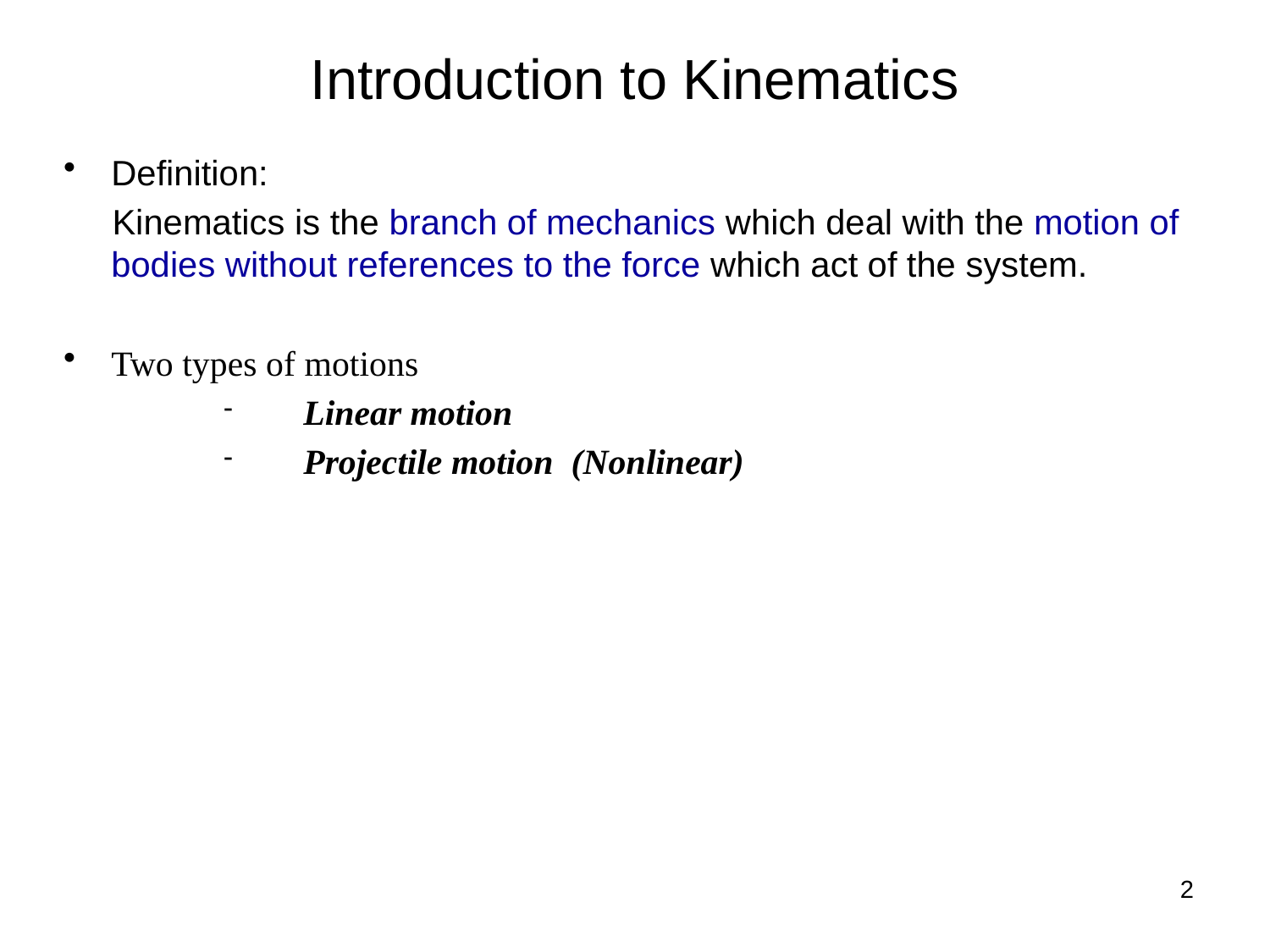

# Introduction to Kinematics
Definition:
     Kinematics is the branch of mechanics which deal with the motion of bodies without references to the force which act of the system.

Two types of motions
Linear motion
Projectile motion  (Nonlinear)

2